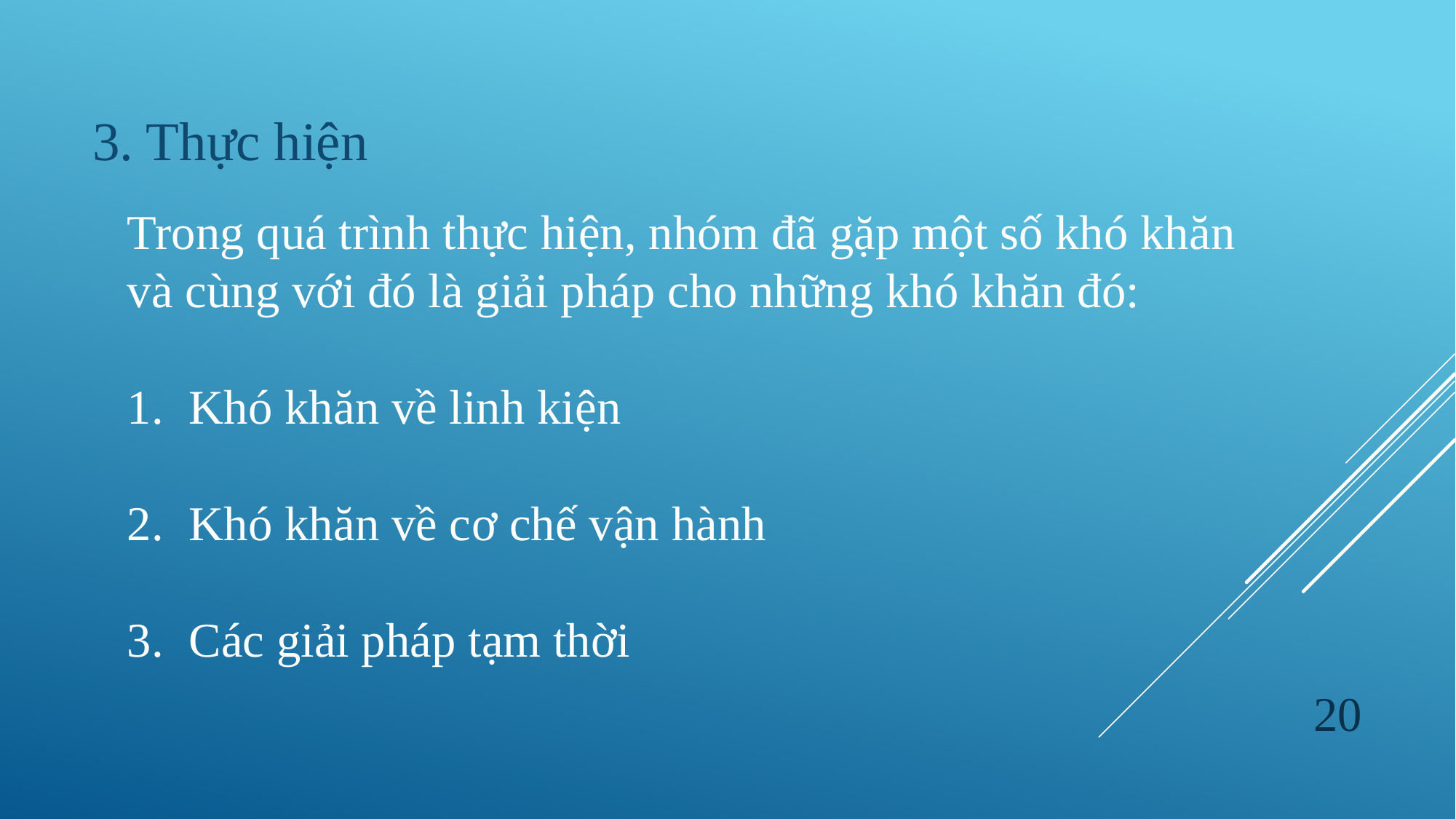

3. Thực hiện
Trong quá trình thực hiện, nhóm đã gặp một số khó khăn và cùng với đó là giải pháp cho những khó khăn đó:

Khó khăn về linh kiện

Khó khăn về cơ chế vận hành

Các giải pháp tạm thời
20